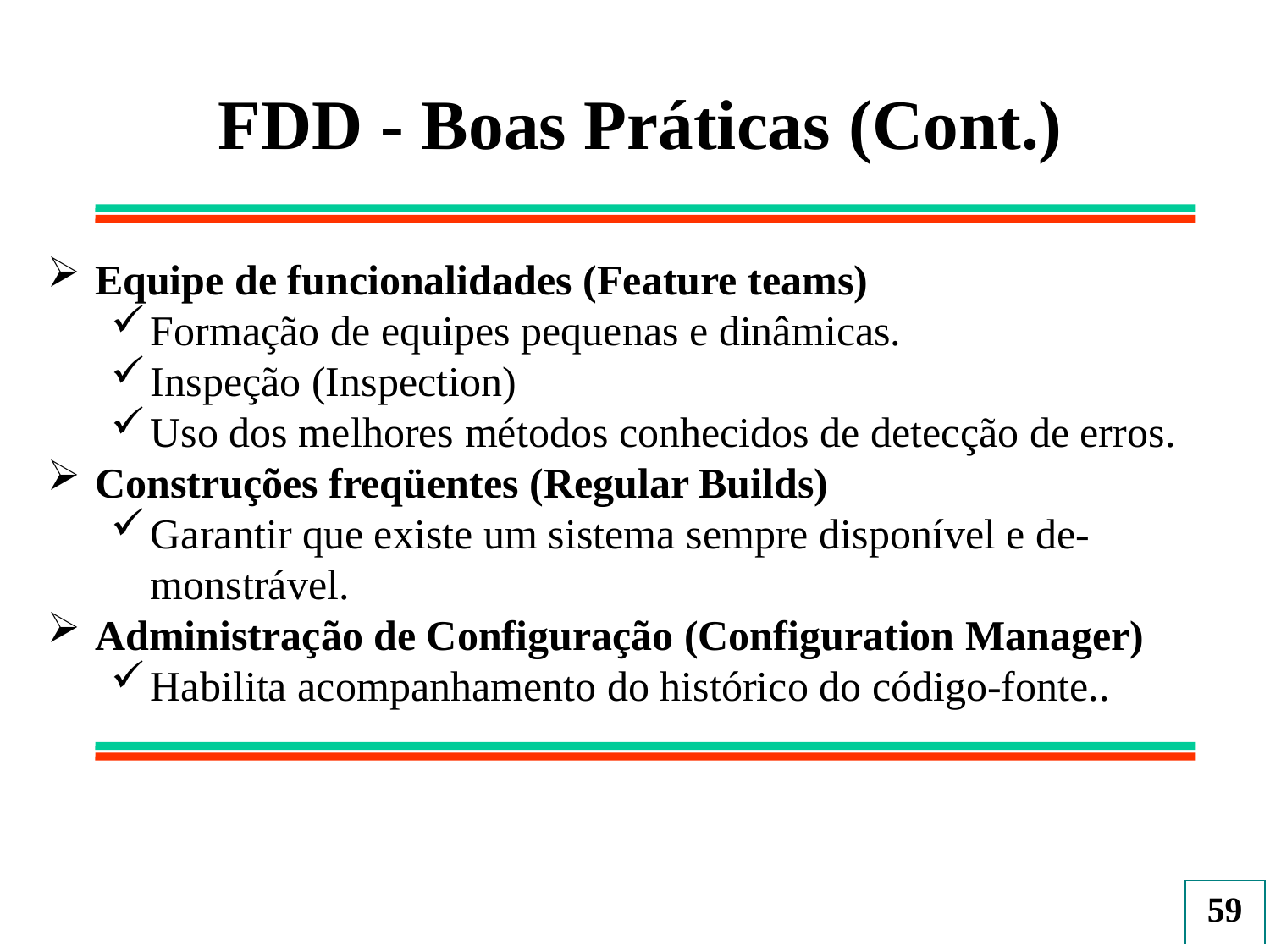

FDD - Boas Práticas (Cont.)

Equipe de funcionalidades (Feature teams)
Formação de equipes pequenas e dinâmicas.
Inspeção (Inspection)
Uso dos melhores métodos conhecidos de detecção de erros.
Construções freqüentes (Regular Builds)
Garantir que existe um sistema sempre disponível e de-monstrável.
Administração de Configuração (Configuration Manager)
Habilita acompanhamento do histórico do código-fonte..

59